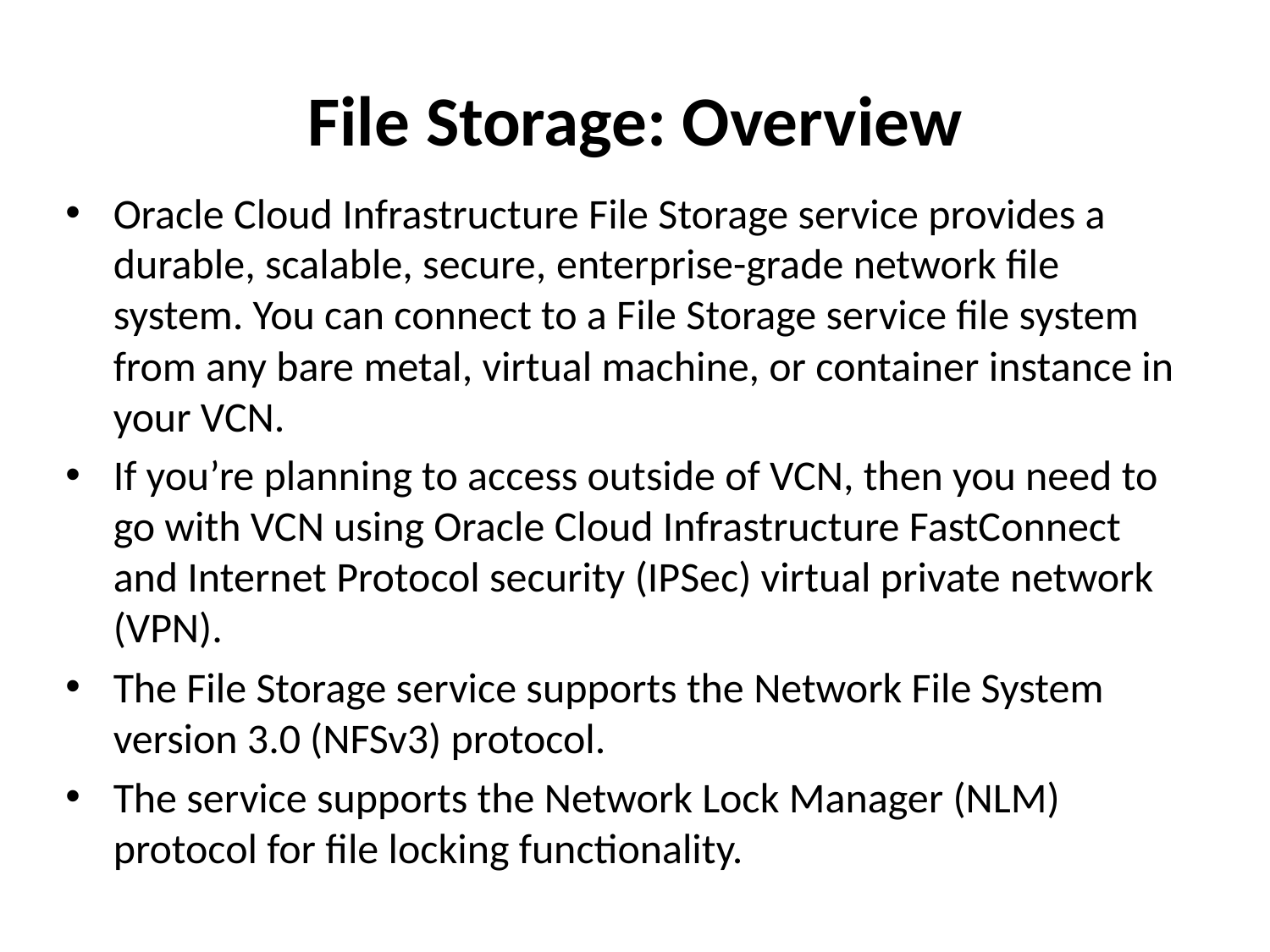

# File Storage: Overview
Oracle Cloud Infrastructure File Storage service provides a durable, scalable, secure, enterprise-grade network file system. You can connect to a File Storage service file system from any bare metal, virtual machine, or container instance in your VCN.
If you’re planning to access outside of VCN, then you need to go with VCN using Oracle Cloud Infrastructure FastConnect and Internet Protocol security (IPSec) virtual private network (VPN).
The File Storage service supports the Network File System version 3.0 (NFSv3) protocol.
The service supports the Network Lock Manager (NLM) protocol for file locking functionality.